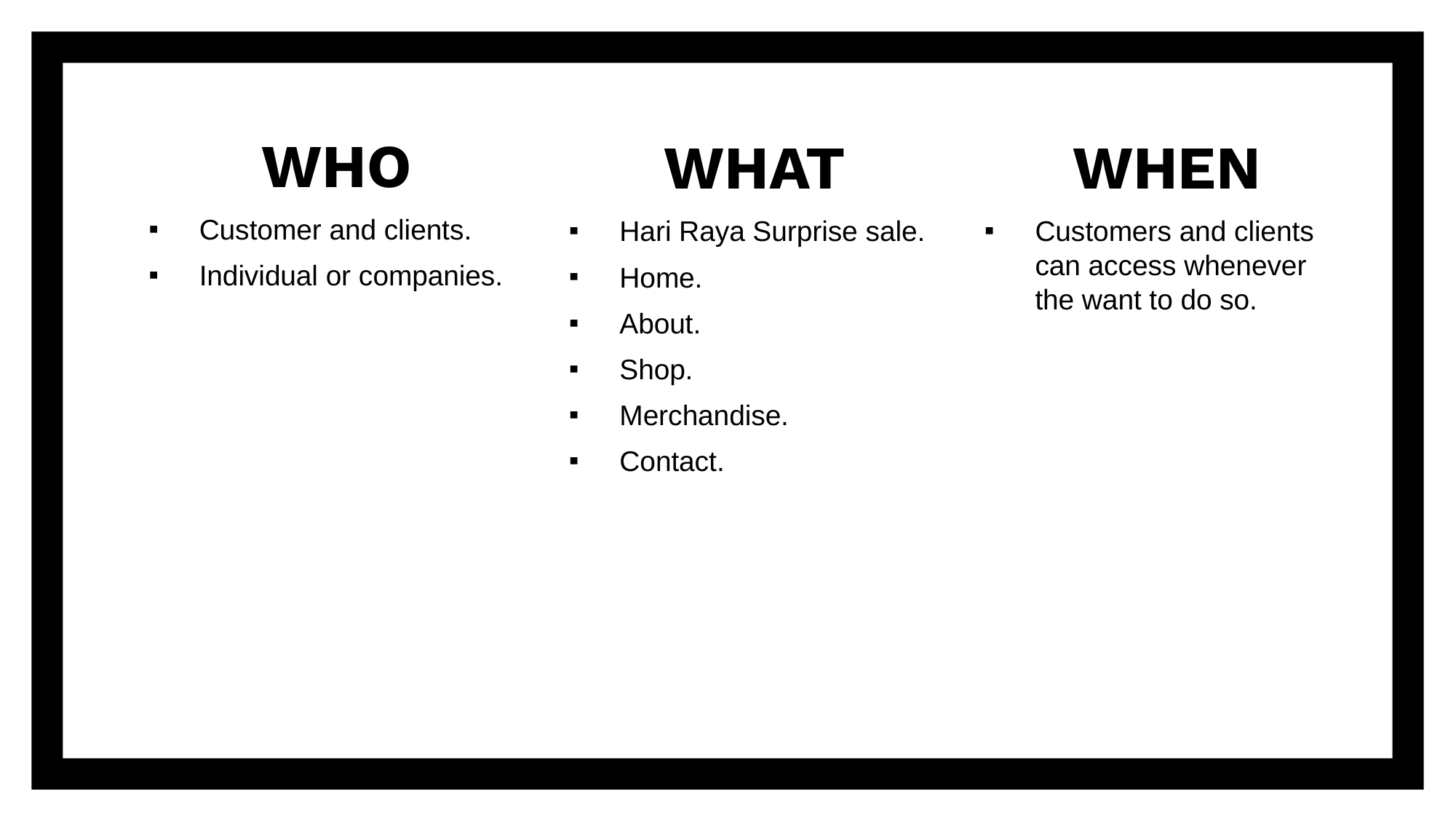

WHO
Customer and clients.
Individual or companies.
WHAT
Hari Raya Surprise sale.
Home.
About.
Shop.
Merchandise.
Contact.

WHEN
Customers and clients can access whenever the want to do so.